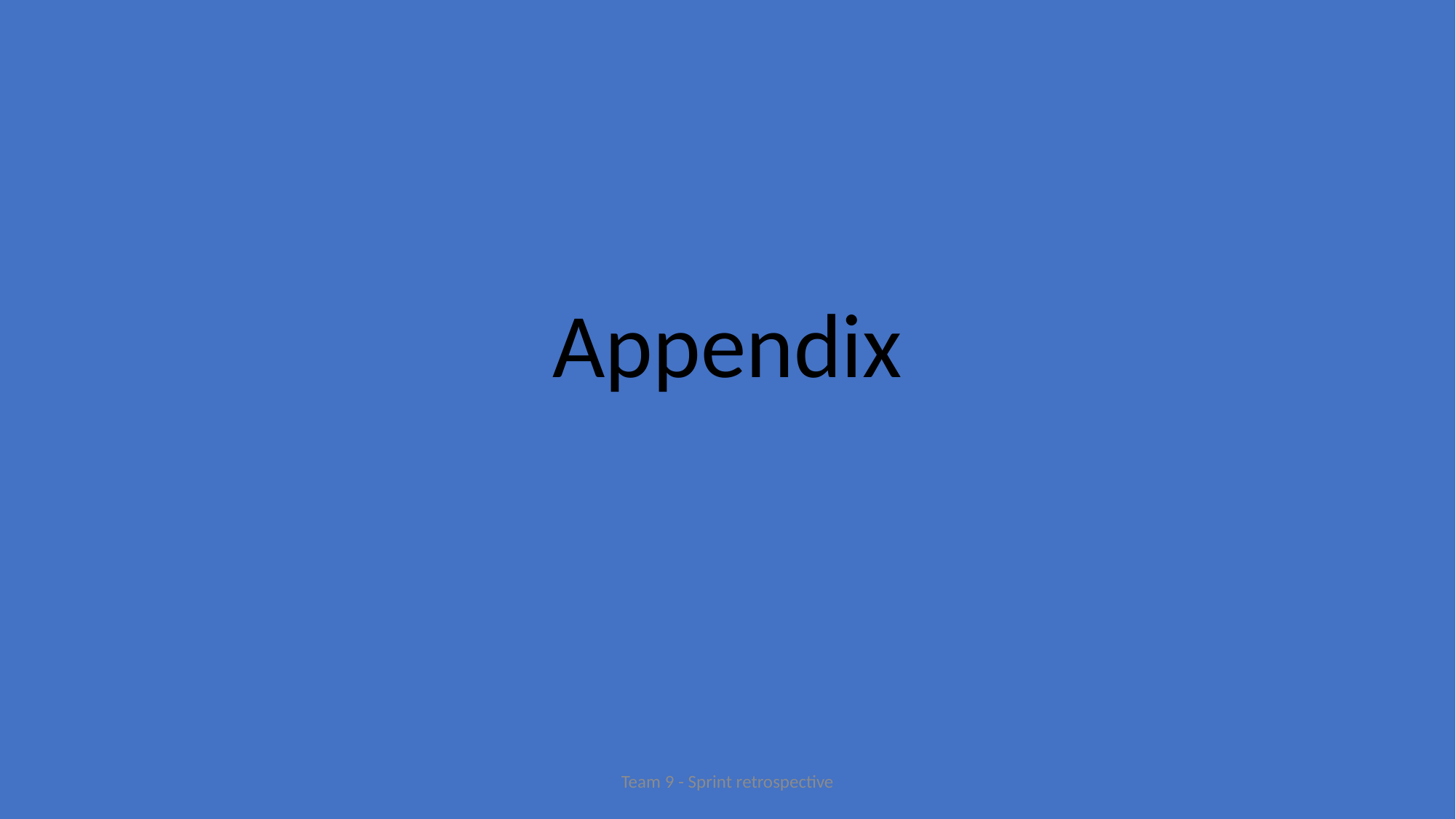

# Appendix
Team 9 - Sprint retrospective
11